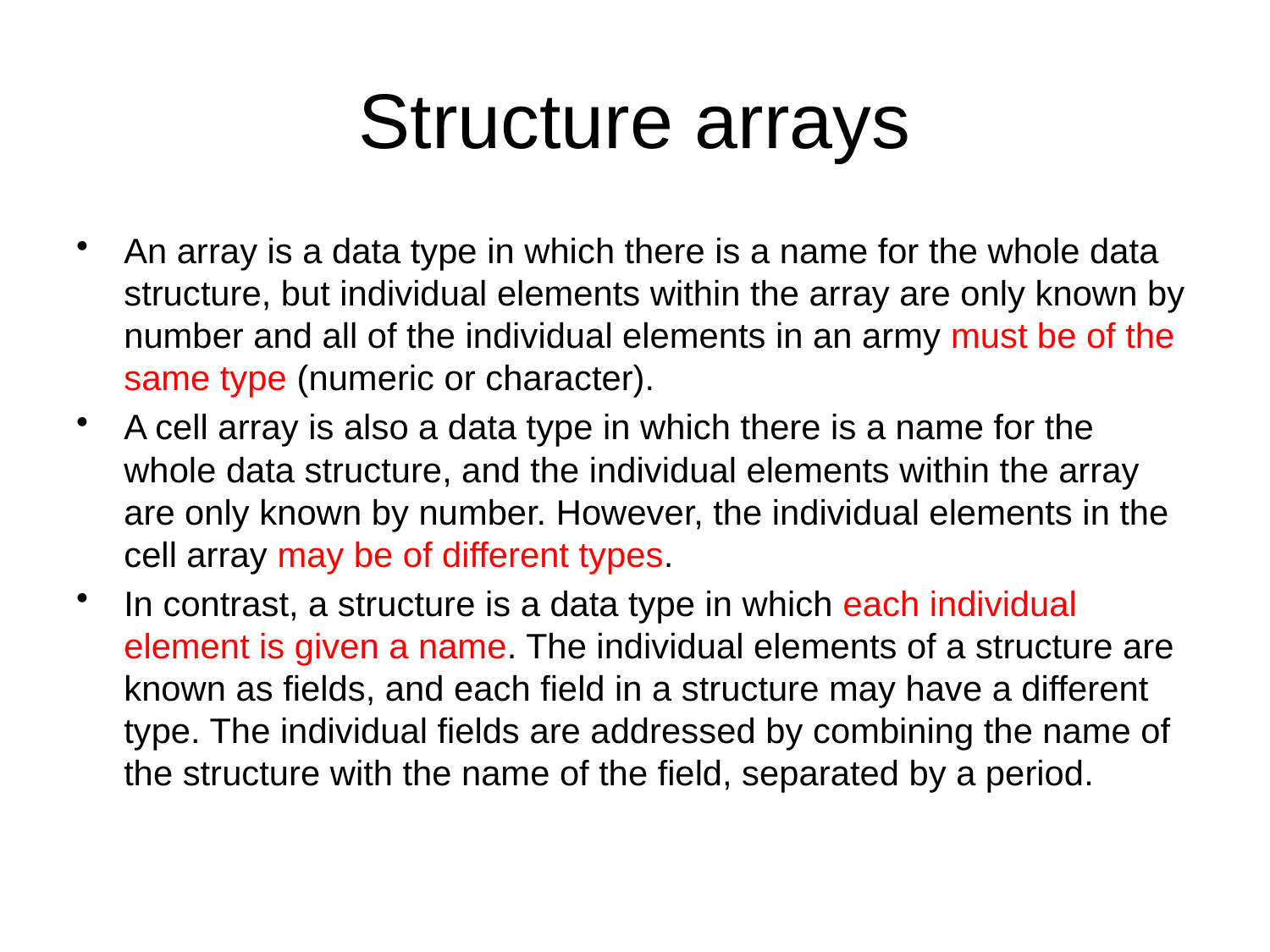

# Structure arrays
An array is a data type in which there is a name for the whole data structure, but individual elements within the array are only known by number and all of the individual elements in an army must be of the same type (numeric or character).
A cell array is also a data type in which there is a name for the whole data structure, and the individual elements within the array are only known by number. However, the individual elements in the cell array may be of different types.
In contrast, a structure is a data type in which each individual element is given a name. The individual elements of a structure are known as fields, and each field in a structure may have a different type. The individual fields are addressed by combining the name of the structure with the name of the field, separated by a period.